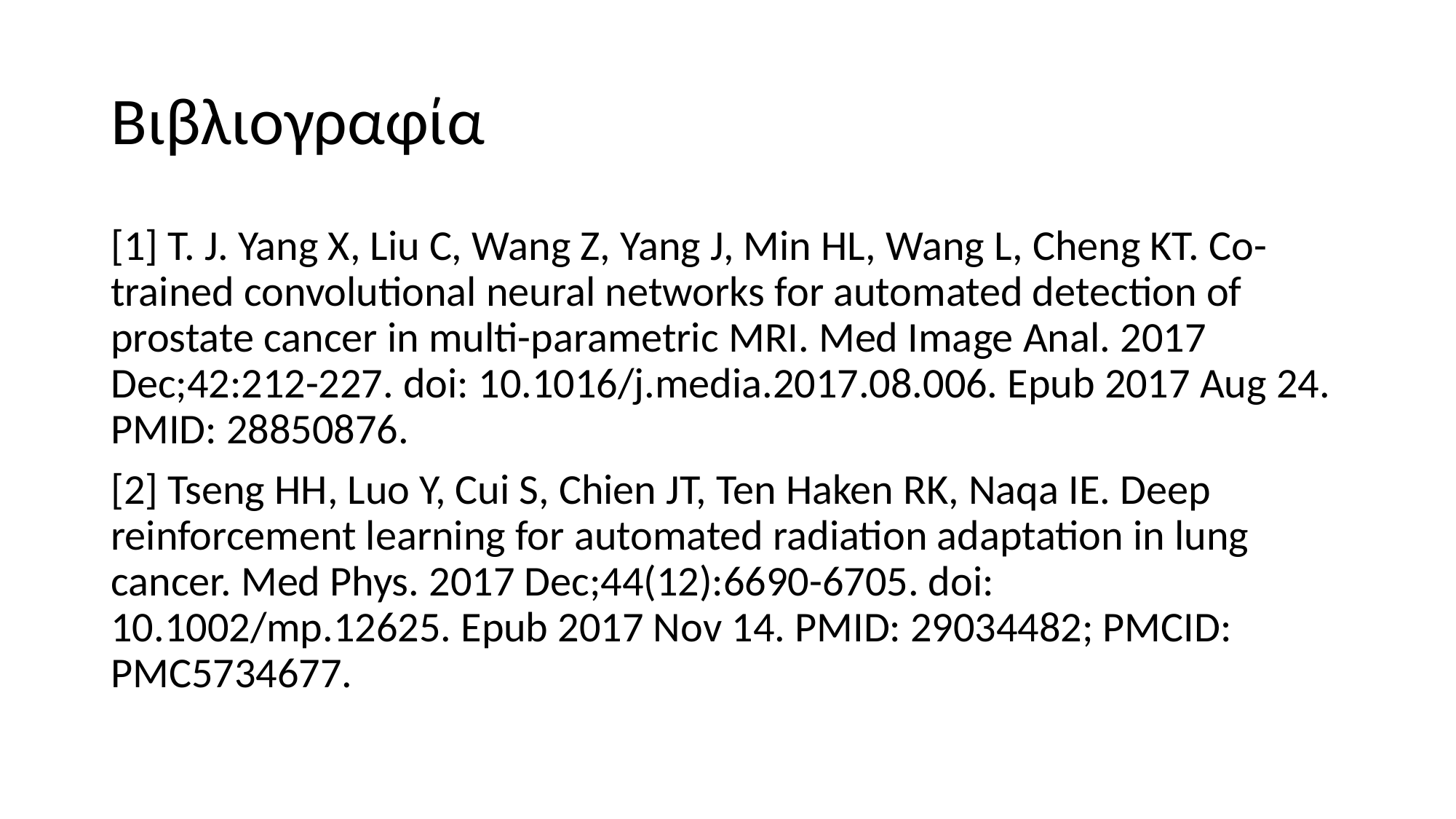

# Βιβλιογραφία
[1] T. J. Yang X, Liu C, Wang Z, Yang J, Min HL, Wang L, Cheng KT. Co-trained convolutional neural networks for automated detection of prostate cancer in multi-parametric MRI. Med Image Anal. 2017 Dec;42:212-227. doi: 10.1016/j.media.2017.08.006. Epub 2017 Aug 24. PMID: 28850876.
[2] Tseng HH, Luo Y, Cui S, Chien JT, Ten Haken RK, Naqa IE. Deep reinforcement learning for automated radiation adaptation in lung cancer. Med Phys. 2017 Dec;44(12):6690-6705. doi: 10.1002/mp.12625. Epub 2017 Nov 14. PMID: 29034482; PMCID: PMC5734677.